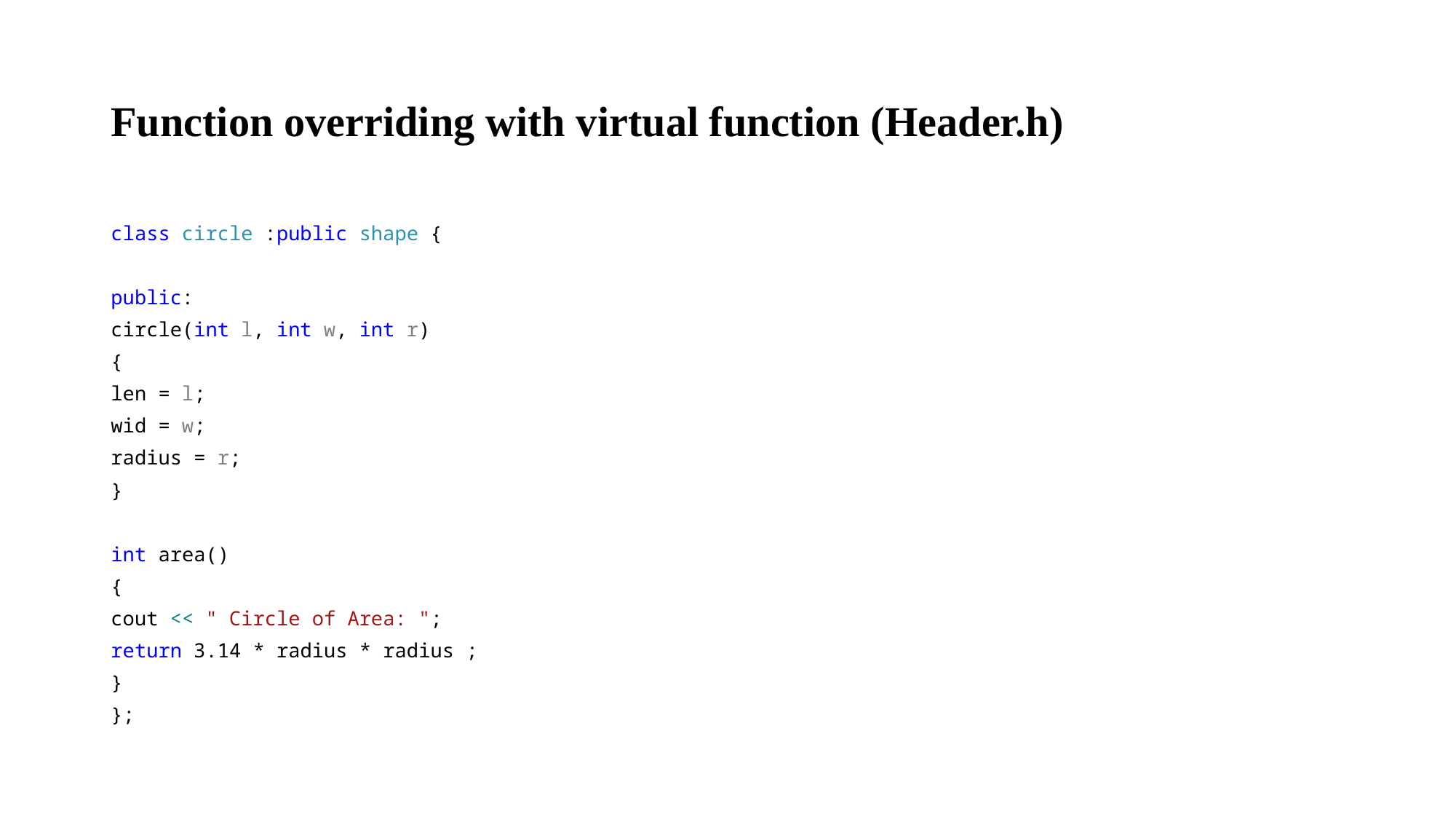

# Function overriding with virtual function (Header.h)
class circle :public shape {

public:
circle(int l, int w, int r)
{
len = l;
wid = w;
radius = r;
}

int area()
{
cout << " Circle of Area: ";
return 3.14 * radius * radius ;
}
};